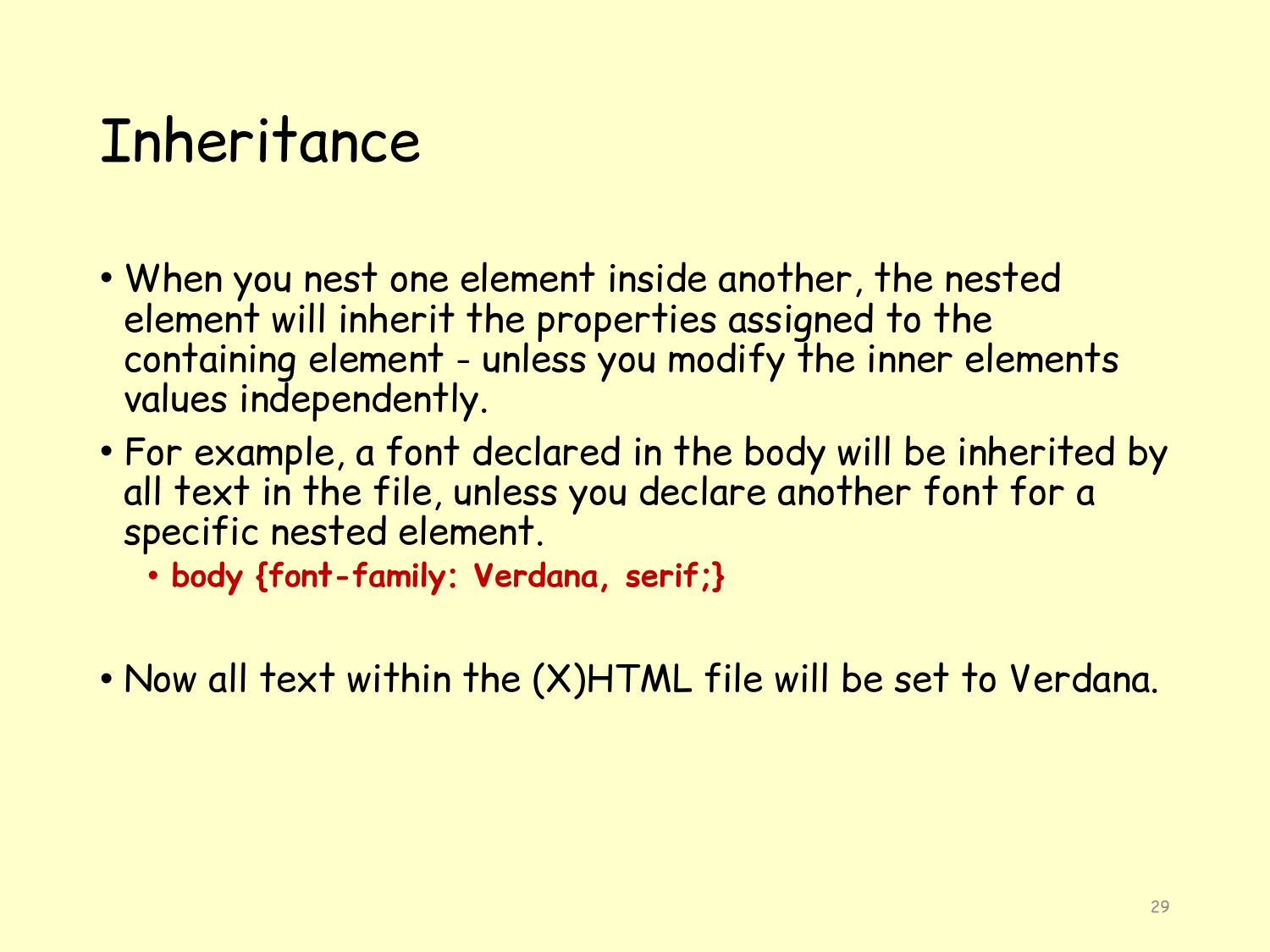

# Inheritance
When you nest one element inside another, the nested element will inherit the properties assigned to the containing element - unless you modify the inner elements values independently.
For example, a font declared in the body will be inherited by all text in the file, unless you declare another font for a specific nested element.
body {font-family: Verdana, serif;}

Now all text within the (X)HTML file will be set to Verdana.

29